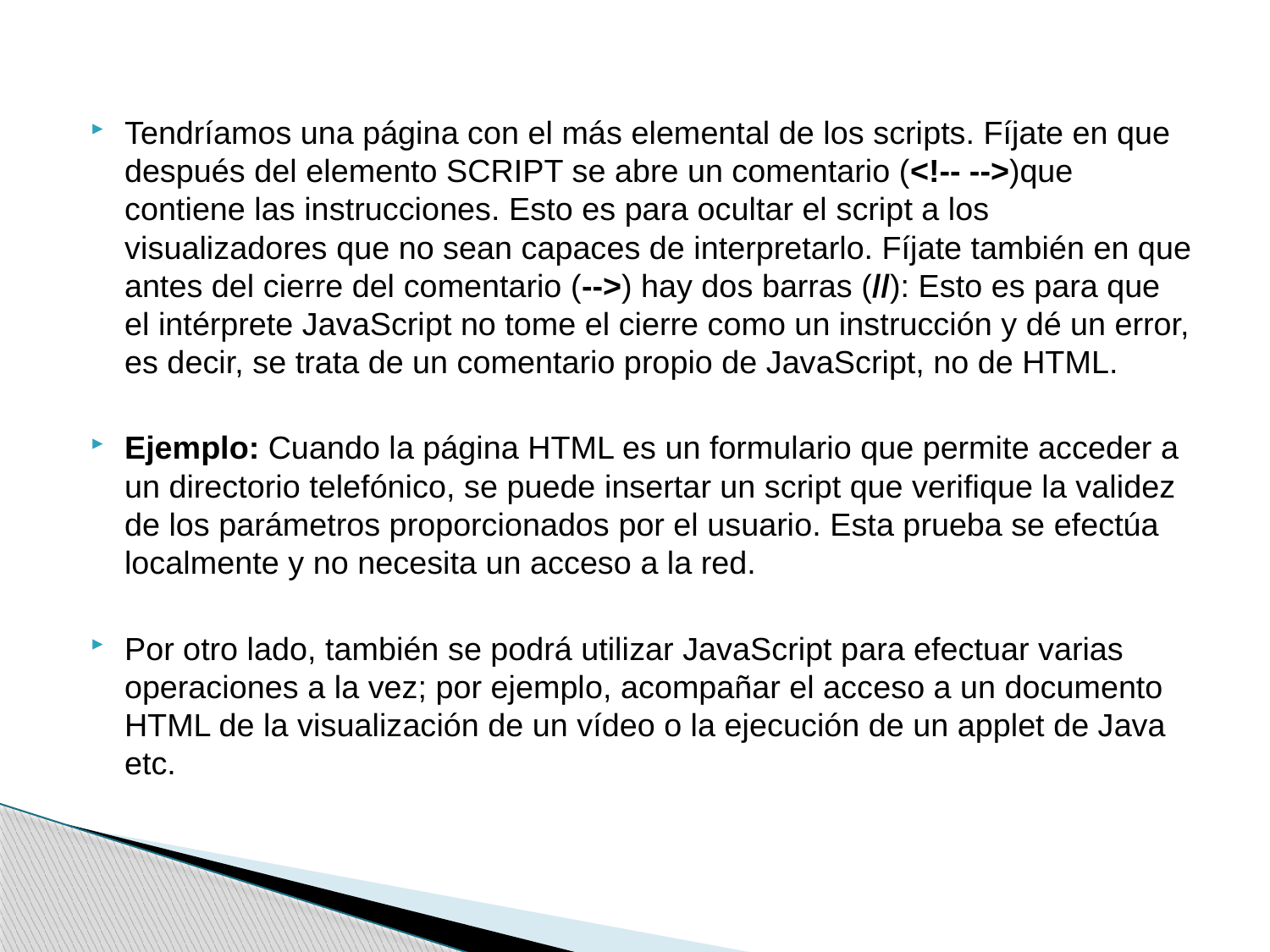

Tendríamos una página con el más elemental de los scripts. Fíjate en que después del elemento SCRIPT se abre un comentario (<!-- -->)que contiene las instrucciones. Esto es para ocultar el script a los visualizadores que no sean capaces de interpretarlo. Fíjate también en que antes del cierre del comentario (-->) hay dos barras (//): Esto es para que el intérprete JavaScript no tome el cierre como un instrucción y dé un error, es decir, se trata de un comentario propio de JavaScript, no de HTML.

Ejemplo: Cuando la página HTML es un formulario que permite acceder a un directorio telefónico, se puede insertar un script que verifique la validez de los parámetros proporcionados por el usuario. Esta prueba se efectúa localmente y no necesita un acceso a la red.

Por otro lado, también se podrá utilizar JavaScript para efectuar varias operaciones a la vez; por ejemplo, acompañar el acceso a un documento HTML de la visualización de un vídeo o la ejecución de un applet de Java etc.